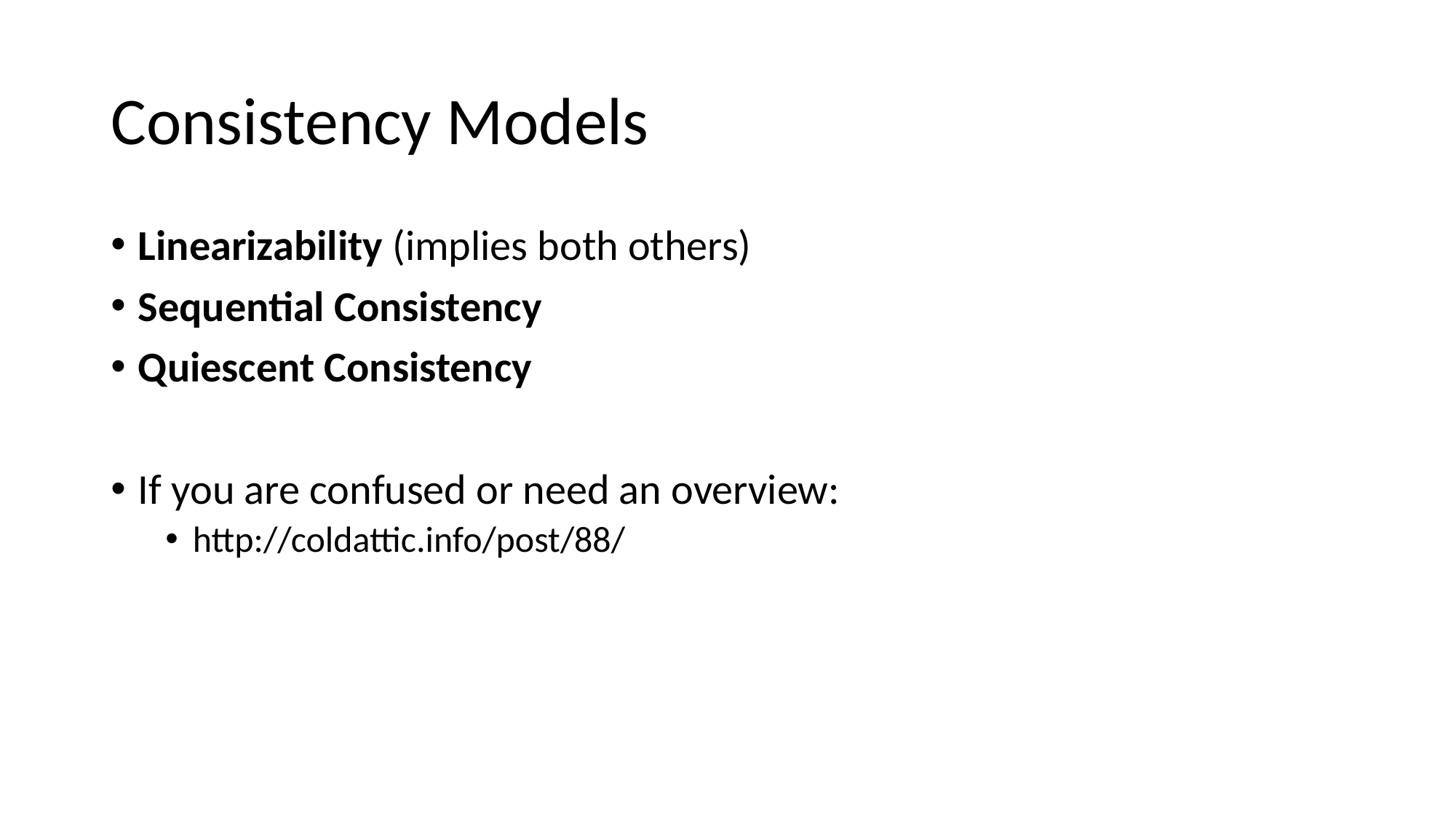

# Consistency Models
Linearizability (implies both others)
Sequential Consistency
Quiescent Consistency

If you are confused or need an overview:
http://coldattic.info/post/88/